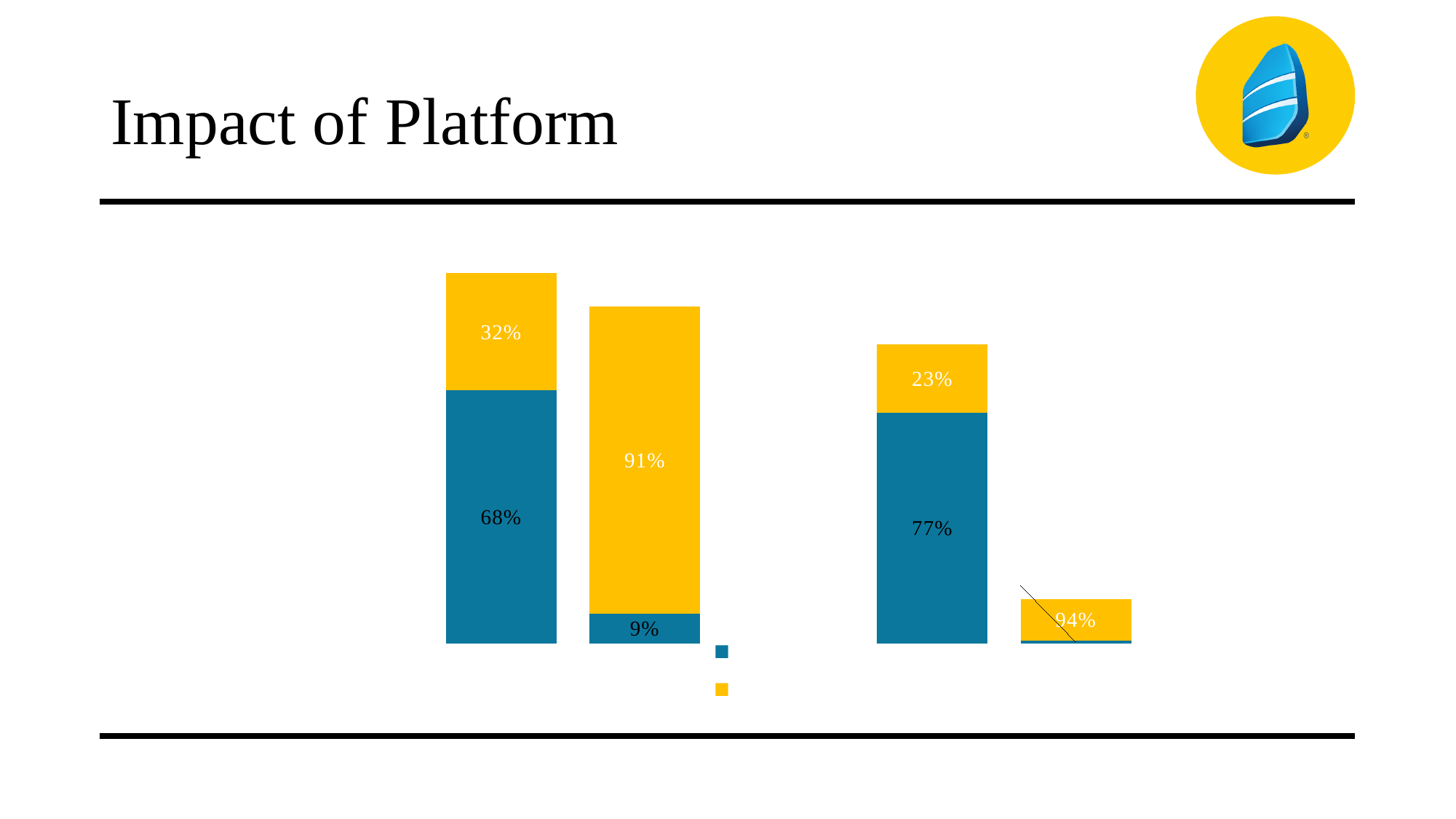

# Impact of Platform

### Chart:  Premium & Free Users by Platform

| Category | Premium User | Free User |
|---|---|---|
| Web | 9567.0 | 4428.0 |
| App | 1113.0 | 11625.0 |
|  | None | None |
| Web | 8708.0 | 2590.0 |
| App | 98.0 | 1573.0 |